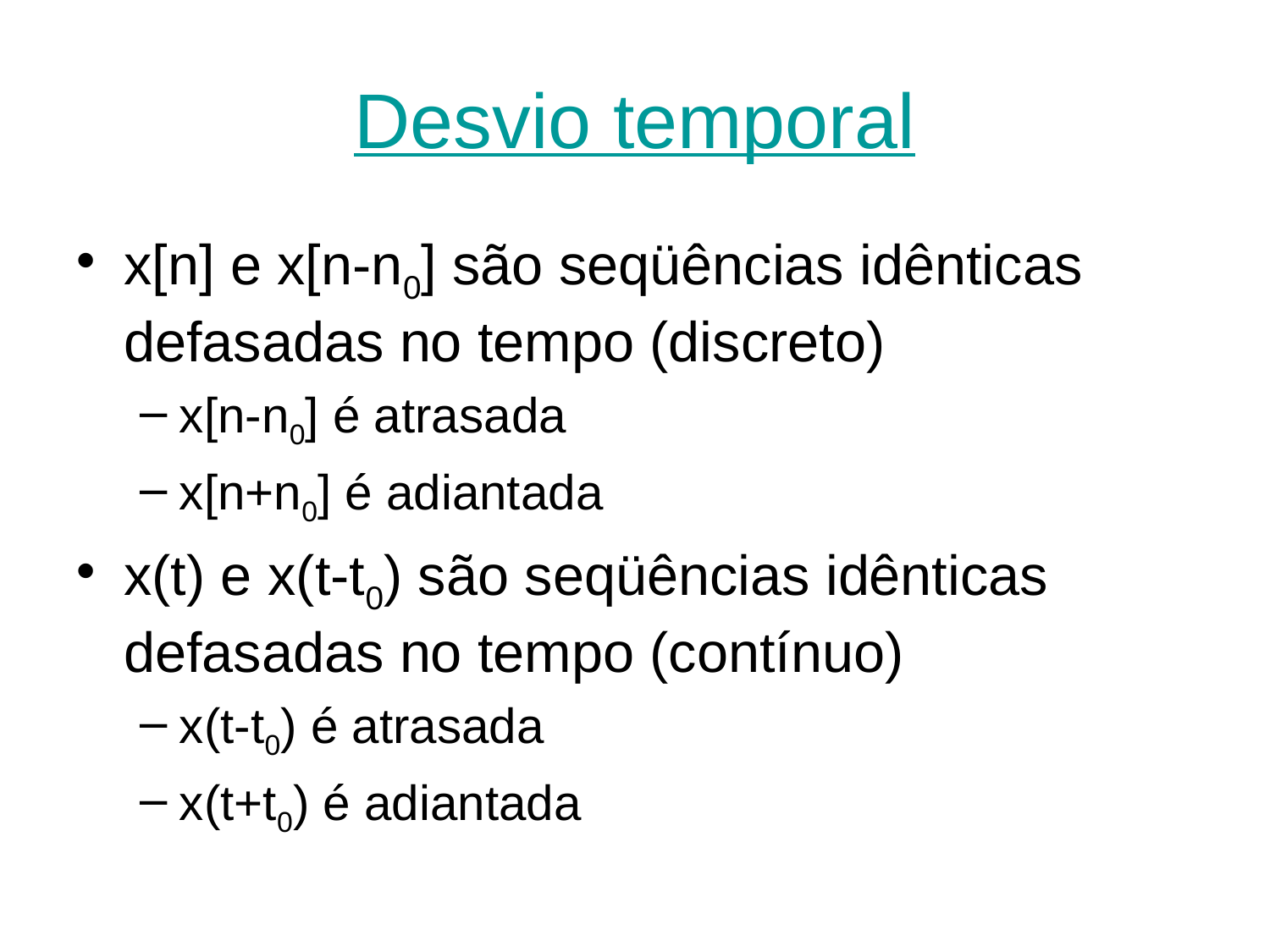

# Desvio temporal
x[n] e x[n-n0] são seqüências idênticas defasadas no tempo (discreto)
x[n-n0] é atrasada
x[n+n0] é adiantada
x(t) e x(t-t0) são seqüências idênticas defasadas no tempo (contínuo)
x(t-t0) é atrasada
x(t+t0) é adiantada